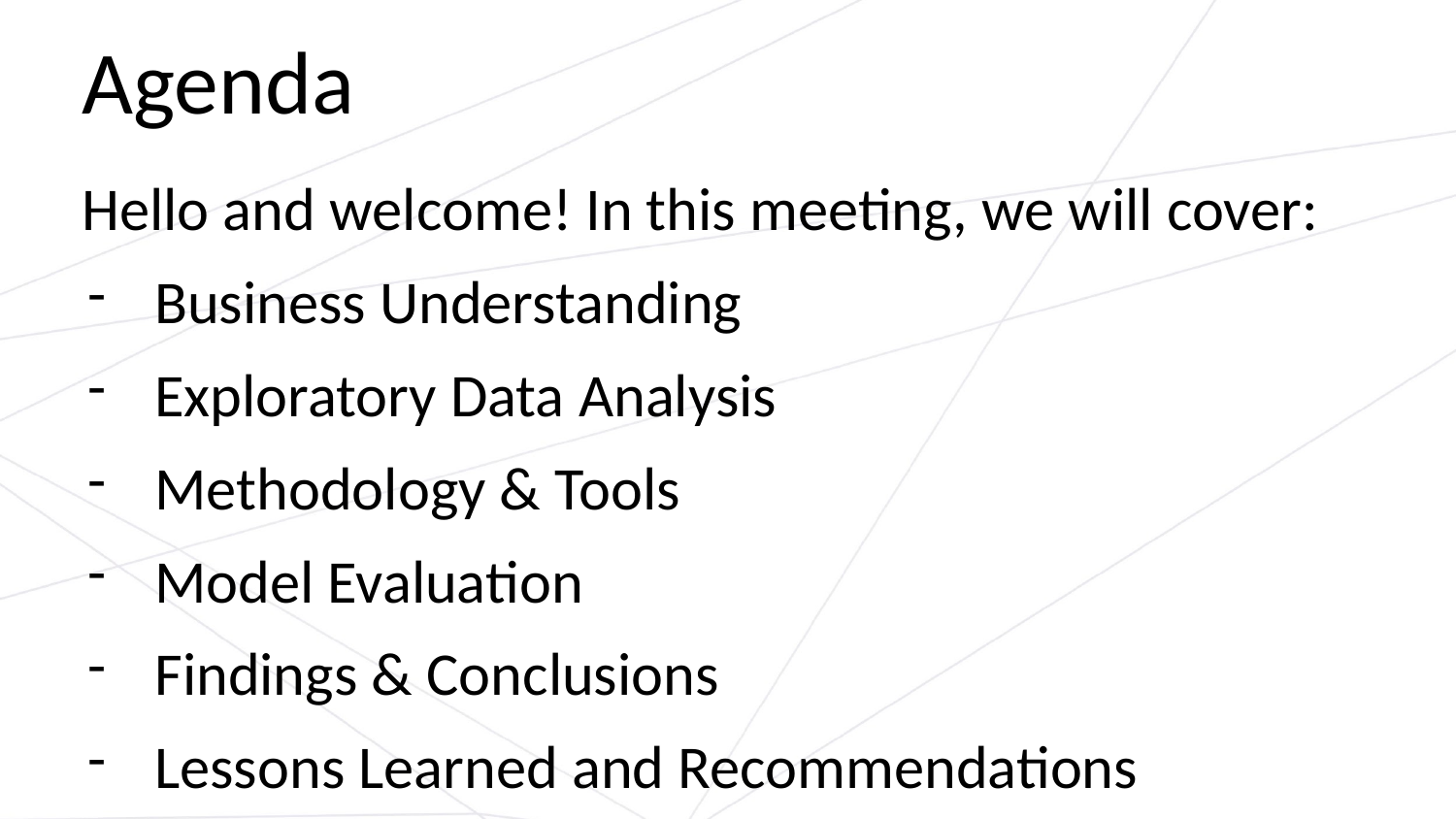

# Agenda
Hello and welcome! In this meeting, we will cover:
Business Understanding
Exploratory Data Analysis
Methodology & Tools
Model Evaluation
Findings & Conclusions
Lessons Learned and Recommendations